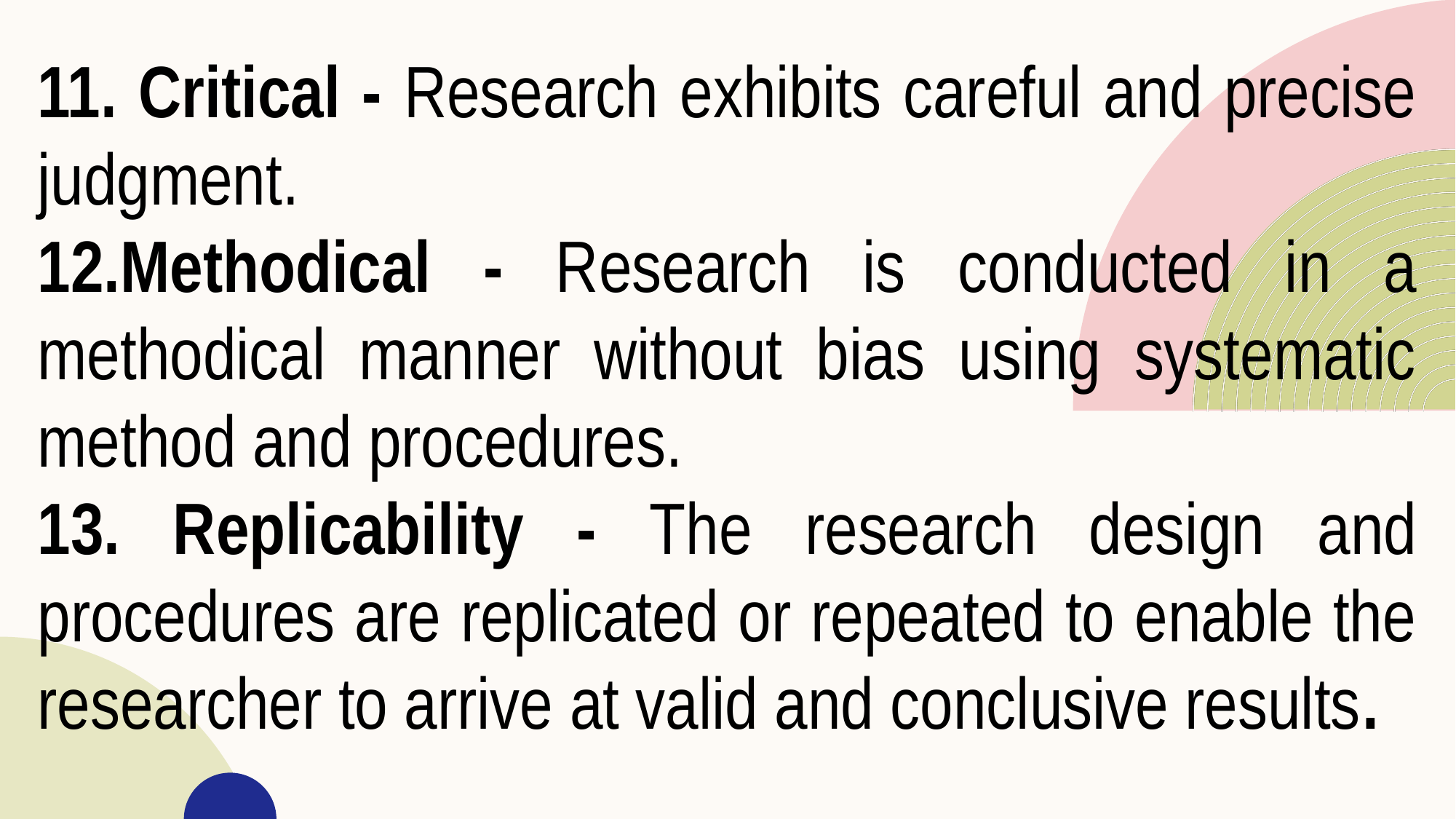

11. Critical - Research exhibits careful and precise judgment.
12.Methodical - Research is conducted in a methodical manner without bias using systematic method and procedures.
13. Replicability - The research design and procedures are replicated or repeated to enable the researcher to arrive at valid and conclusive results.